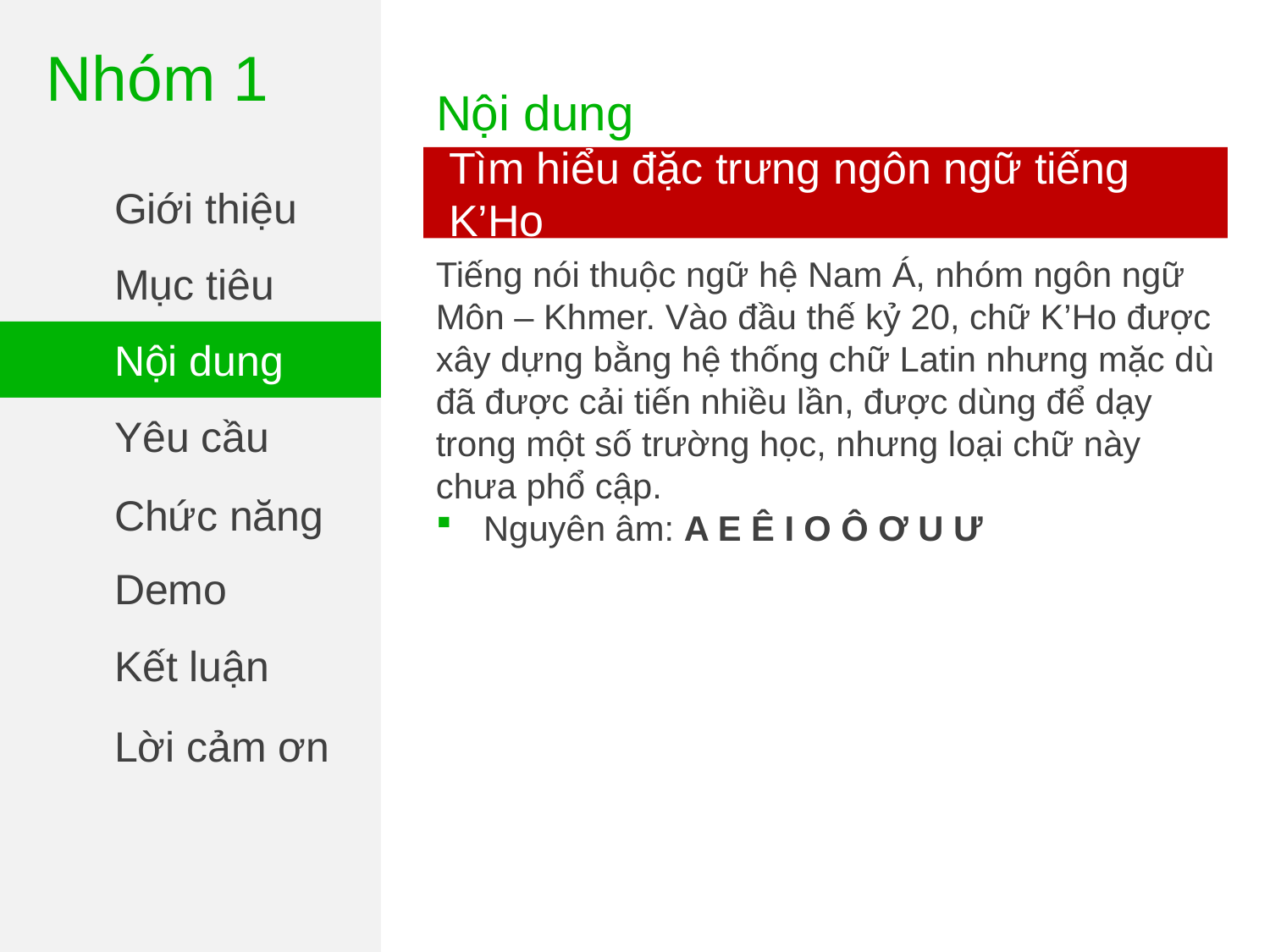

Nhóm 1
Nội dung
Tìm hiểu đặc trưng ngôn ngữ tiếng K’Ho
Giới thiệu
Mục tiêu
Tiếng nói thuộc ngữ hệ Nam Á, nhóm ngôn ngữ Môn – Khmer. Vào đầu thế kỷ 20, chữ K’Ho được xây dựng bằng hệ thống chữ Latin nhưng mặc dù đã được cải tiến nhiều lần, được dùng để dạy trong một số trường học, nhưng loại chữ này chưa phổ cập.
Nguyên âm: A E Ê I O Ô Ơ U Ư
Nội dung
Yêu cầu
Chức năng
Demo
Kết luận
Lời cảm ơn